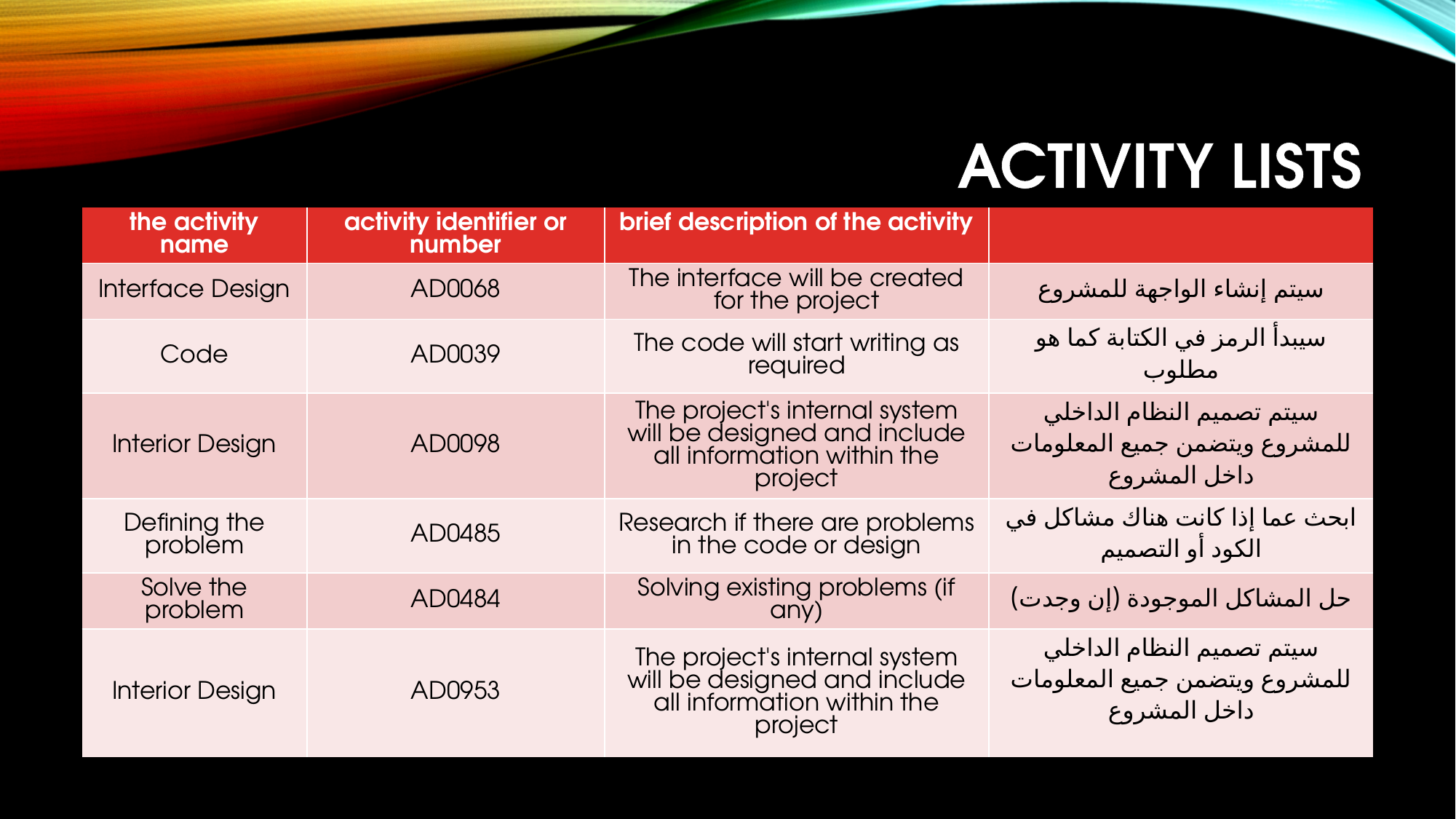

# Activity Lists
| the activity name | activity identifier or number | brief description of the activity |  |
| --- | --- | --- | --- |
| Interface Design | AD0068 | The interface will be created for the project | سيتم إنشاء الواجهة للمشروع |
| Code | AD0039 | The code will start writing as required | سيبدأ الرمز في الكتابة كما هو مطلوب |
| Interior Design | AD0098 | The project's internal system will be designed and include all information within the project | سيتم تصميم النظام الداخلي للمشروع ويتضمن جميع المعلومات داخل المشروع |
| Defining the problem | AD0485 | Research if there are problems in the code or design | ابحث عما إذا كانت هناك مشاكل في الكود أو التصميم |
| Solve the problem | AD0484 | Solving existing problems (if any) | حل المشاكل الموجودة (إن وجدت) |
| Interior Design | AD0953 | The project's internal system will be designed and include all information within the project | سيتم تصميم النظام الداخلي للمشروع ويتضمن جميع المعلومات داخل المشروع |